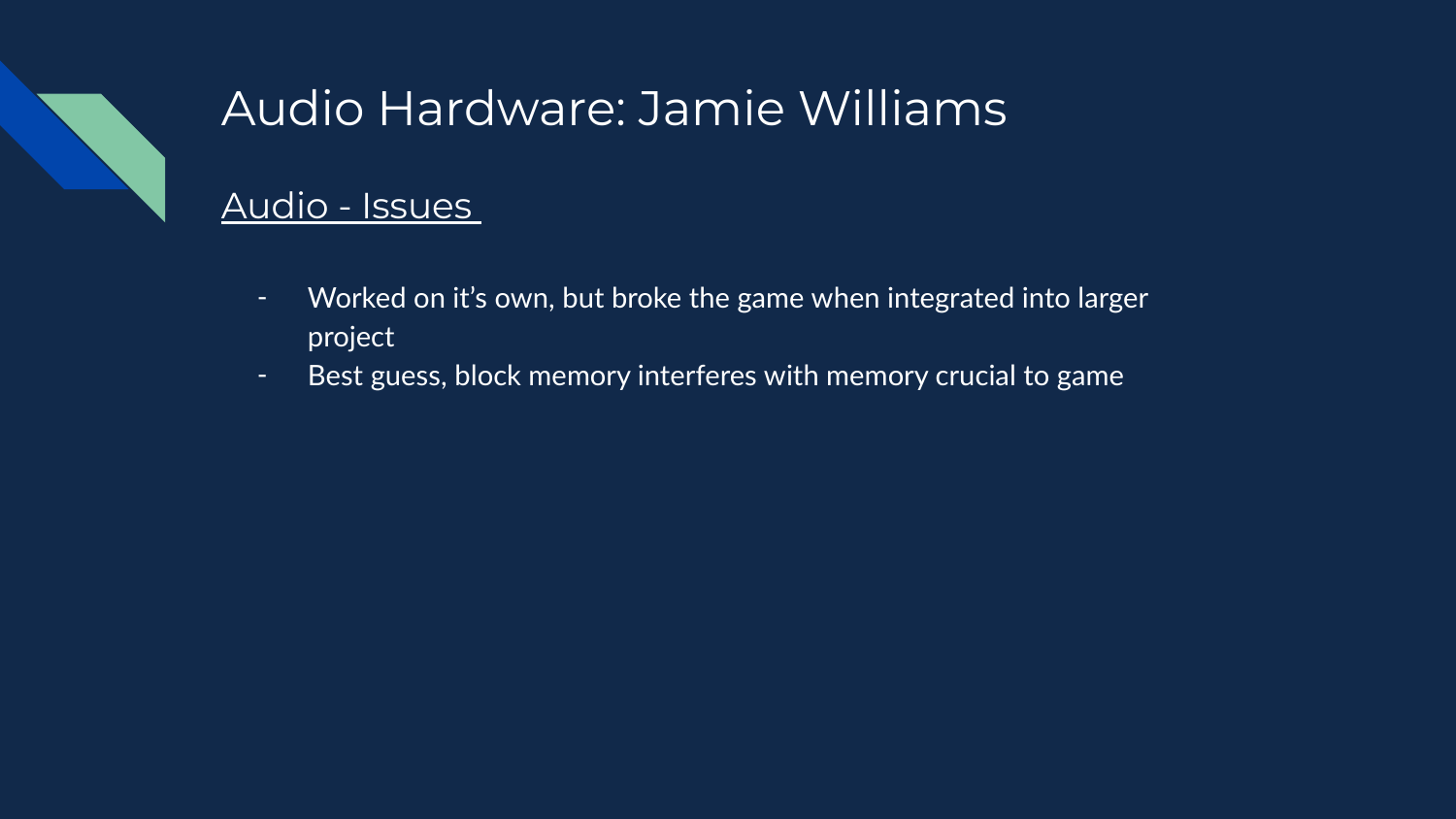

# Audio Hardware: Jamie Williams
Audio - Issues
Worked on it’s own, but broke the game when integrated into larger project
Best guess, block memory interferes with memory crucial to game